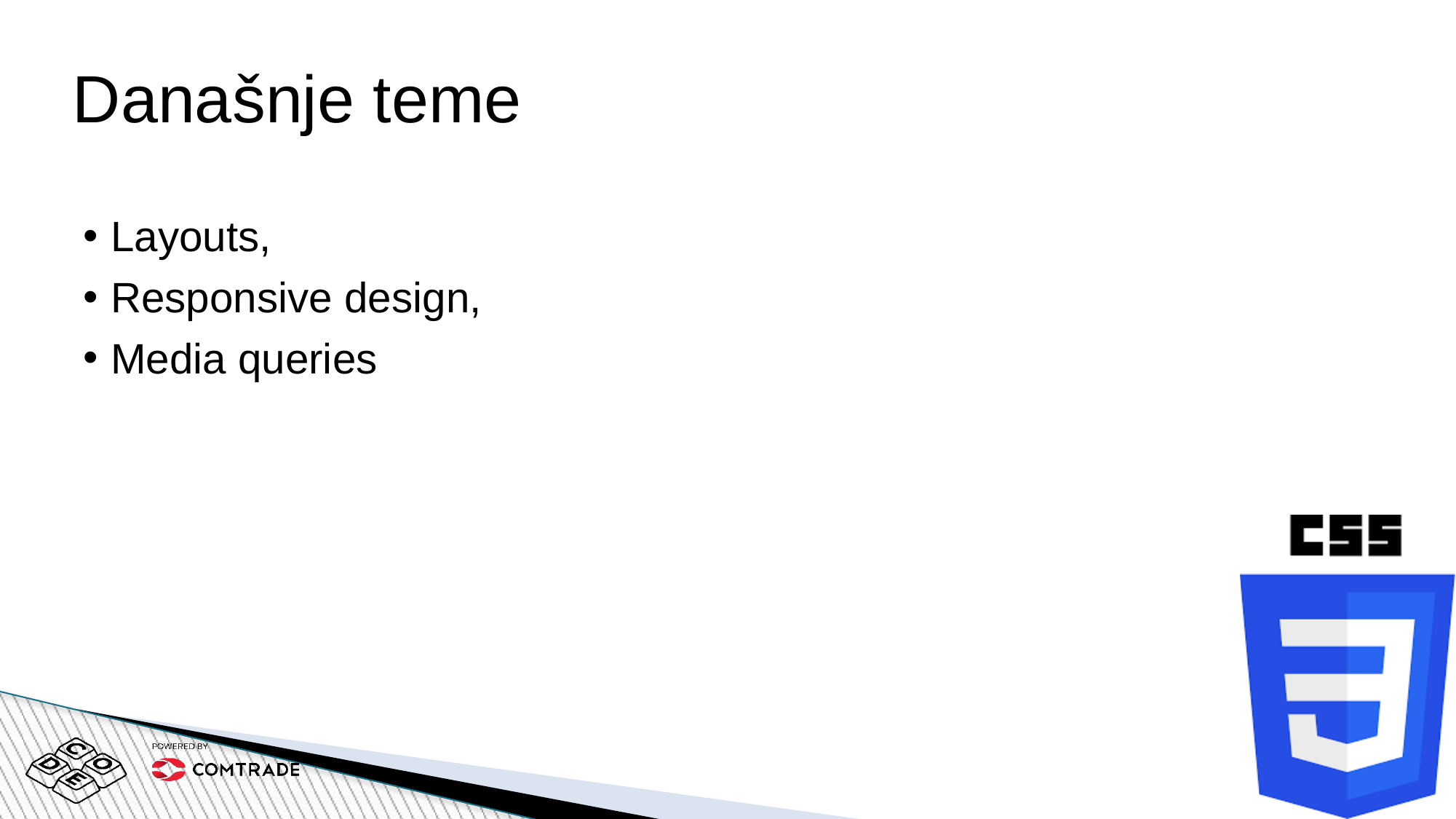

# Današnje teme
Layouts,
Responsive design,
Media queries